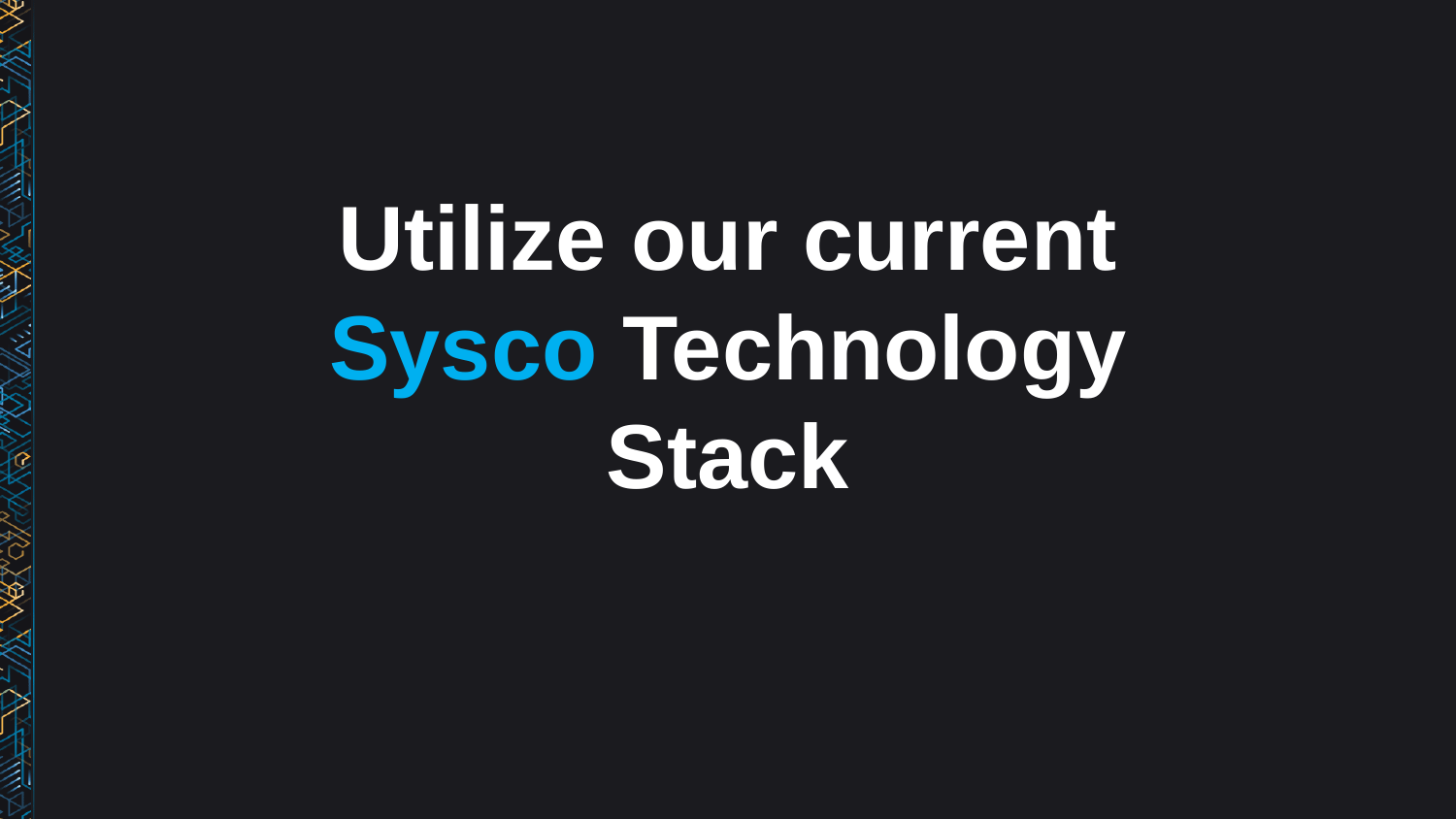

# Utilize our current Sysco Technology Stack